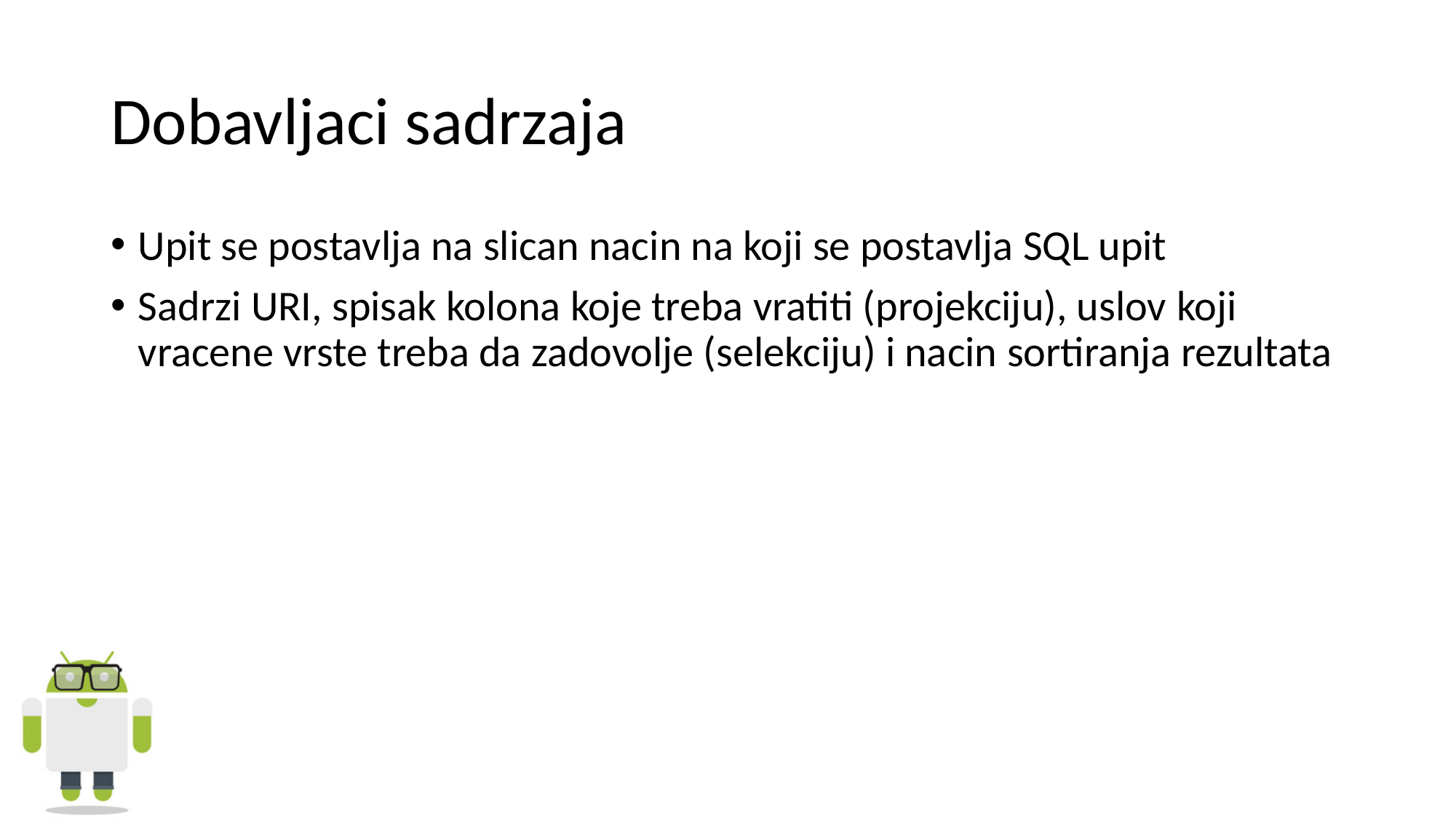

# Dobavljaci sadrzaja
Upit se postavlja na slican nacin na koji se postavlja SQL upit
Sadrzi URI, spisak kolona koje treba vratiti (projekciju), uslov koji vracene vrste treba da zadovolje (selekciju) i nacin sortiranja rezultata